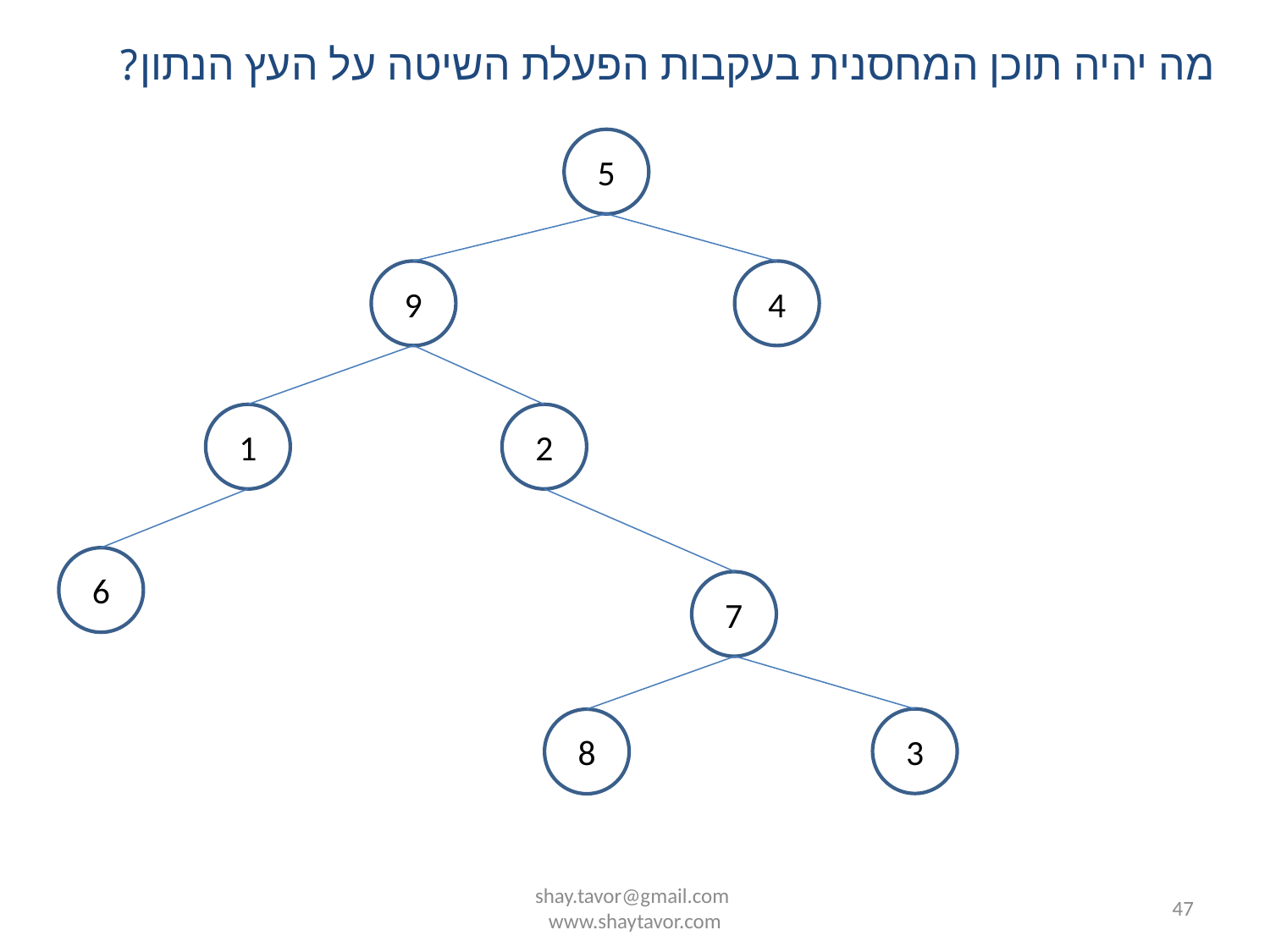

מה יהיה תוכן המחסנית בעקבות הפעלת השיטה על העץ הנתון?

5
9
4
1
2
6
7
3
8
shay.tavor@gmail.com
www.shaytavor.com
47